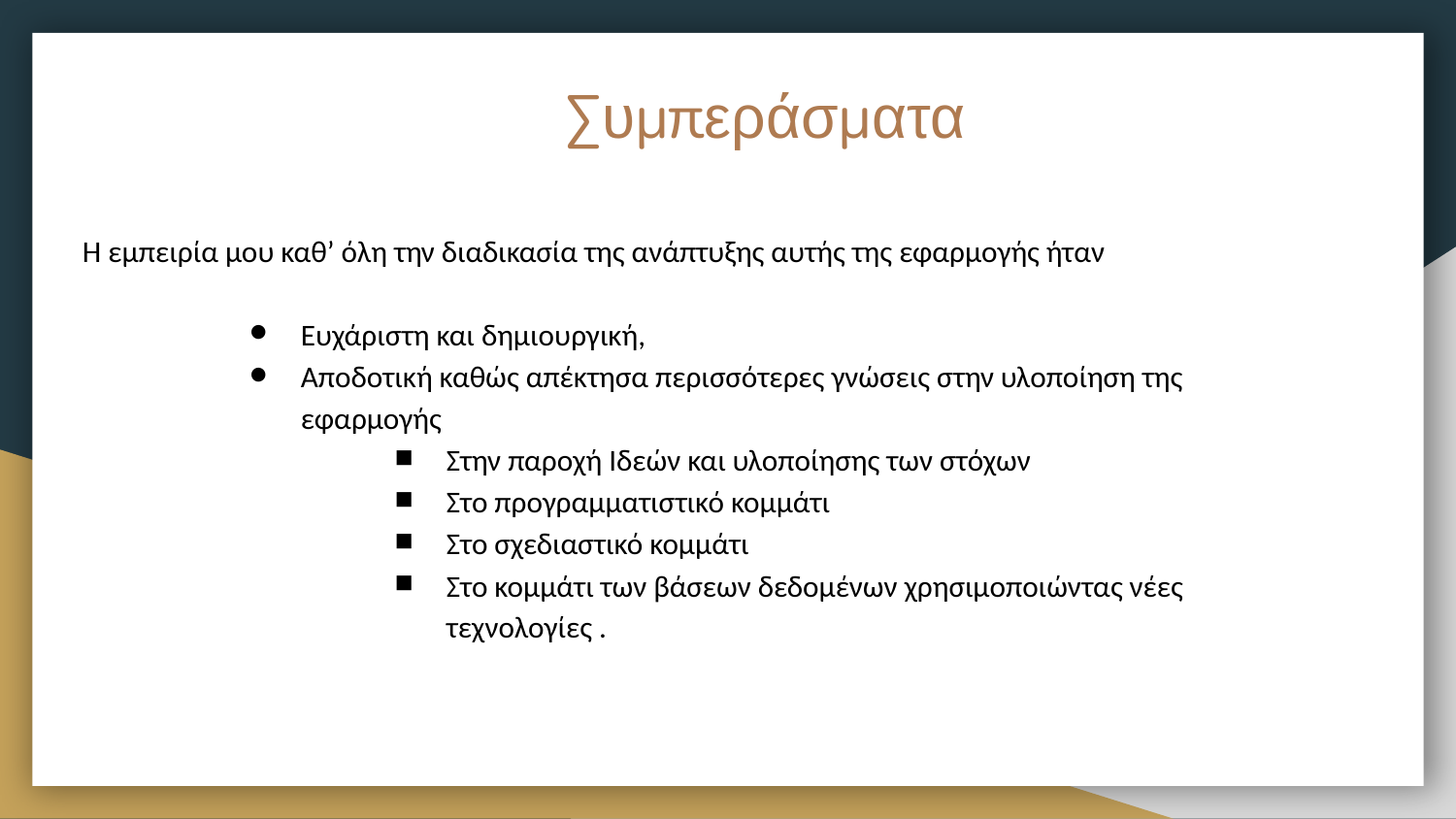

# Συμπεράσματα
Η εμπειρία μου καθ’ όλη την διαδικασία της ανάπτυξης αυτής της εφαρμογής ήταν

Ευχάριστη και δημιουργική,
Αποδοτική καθώς απέκτησα περισσότερες γνώσεις στην υλοποίηση της εφαρμογής
Στην παροχή Ιδεών και υλοποίησης των στόχων
Στο προγραμματιστικό κομμάτι
Στο σχεδιαστικό κομμάτι
Στο κομμάτι των βάσεων δεδομένων χρησιμοποιώντας νέες τεχνολογίες .